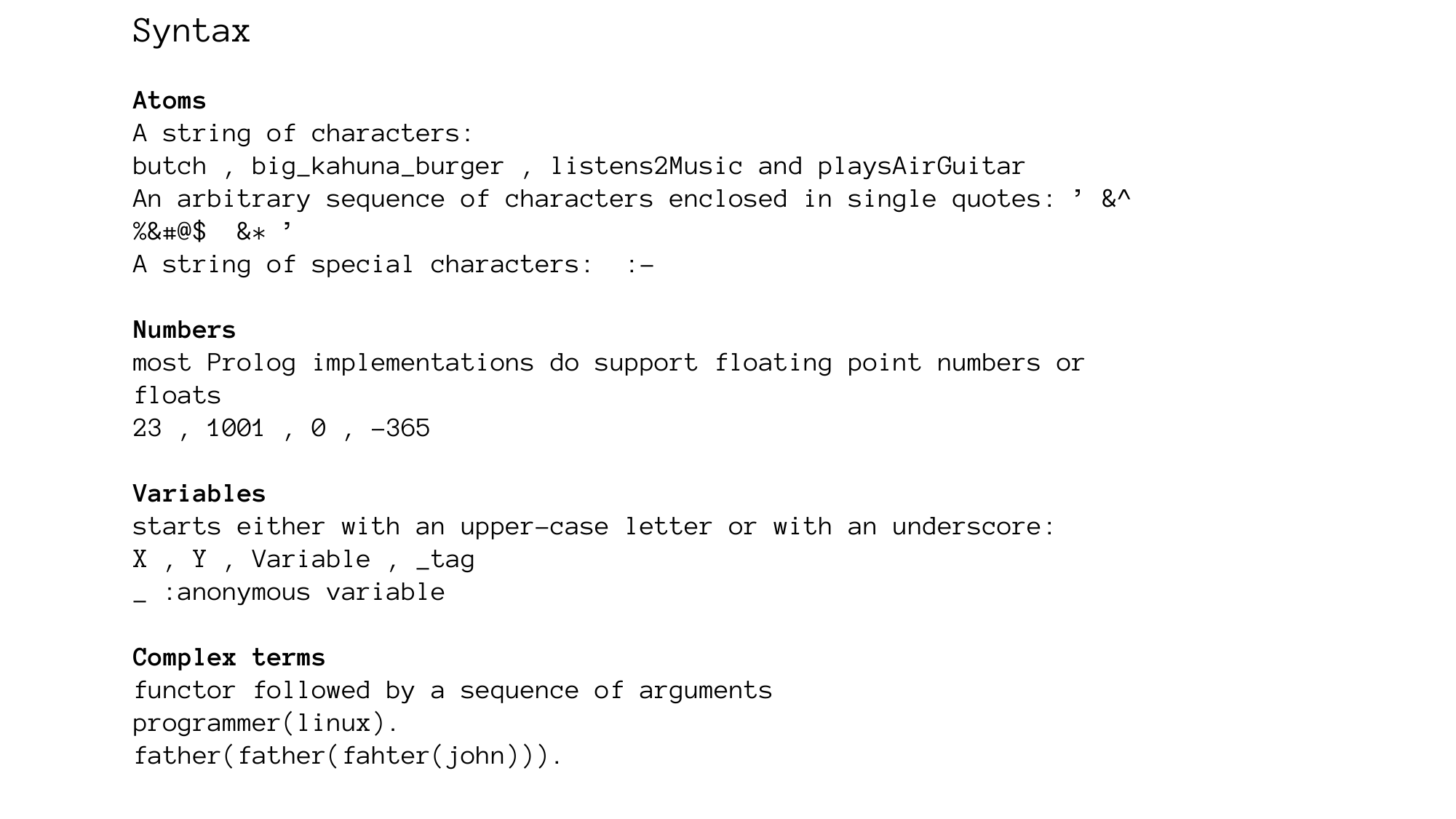

Syntax

Atoms
A string of characters: butch , big_kahuna_burger , listens2Music and playsAirGuitar
An arbitrary sequence of characters enclosed in single quotes: ’ &^%&#@$  &* ’
A string of special characters:  :-

Numbers
most Prolog implementations do support floating point numbers or floats
23 , 1001 , 0 , -365

Variables
starts either with an upper-case letter or with an underscore: X , Y , Variable , _tag
_ :anonymous variable

Complex terms
functor followed by a sequence of arguments
programmer(linux).
father(father(fahter(john))).